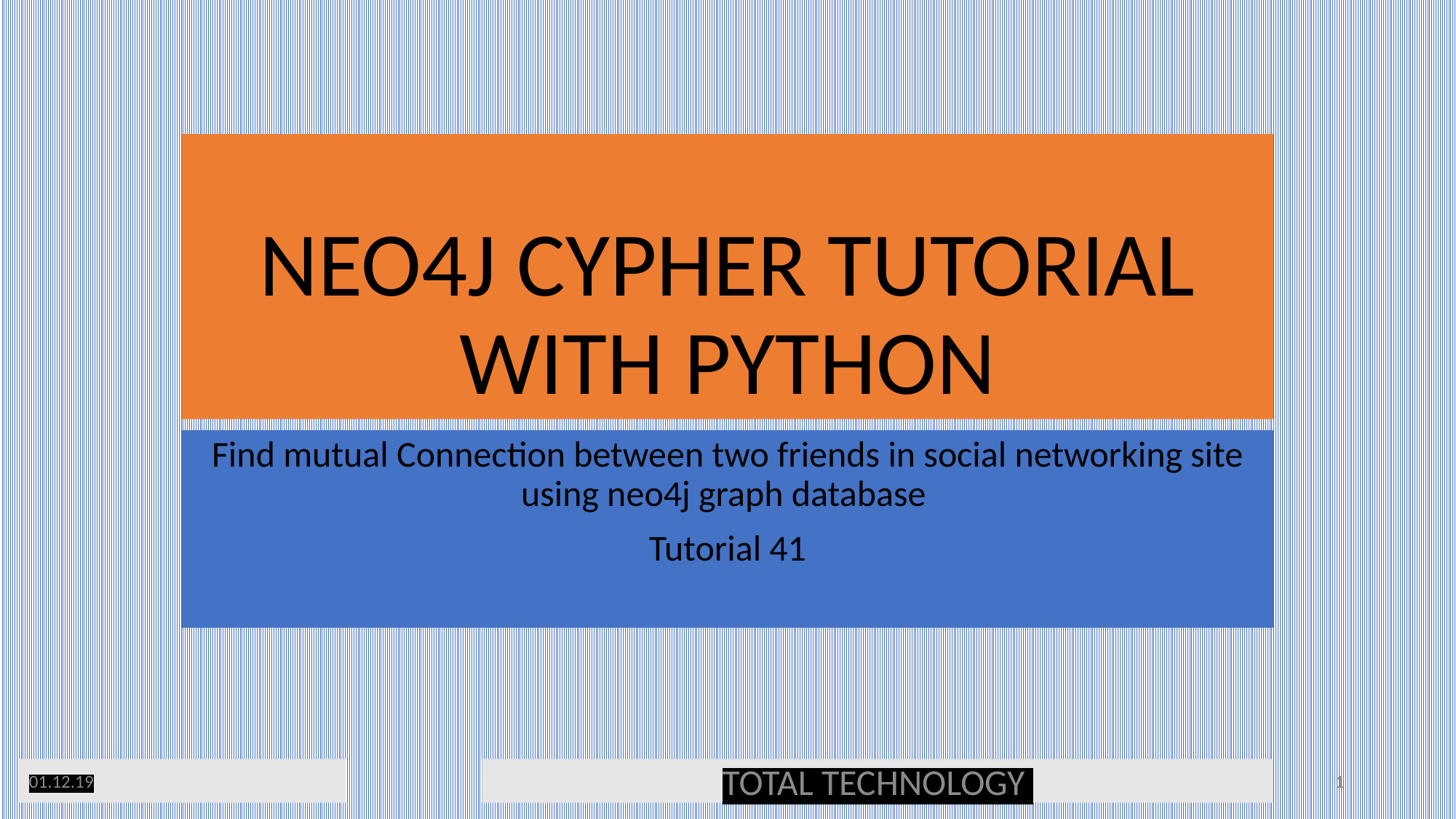

# NEO4J CYPHER TUTORIAL WITH PYTHON
Find mutual Connection between two friends in social networking site using neo4j graph database
Tutorial 41

01.12.19
TOTAL TECHNOLOGY
1